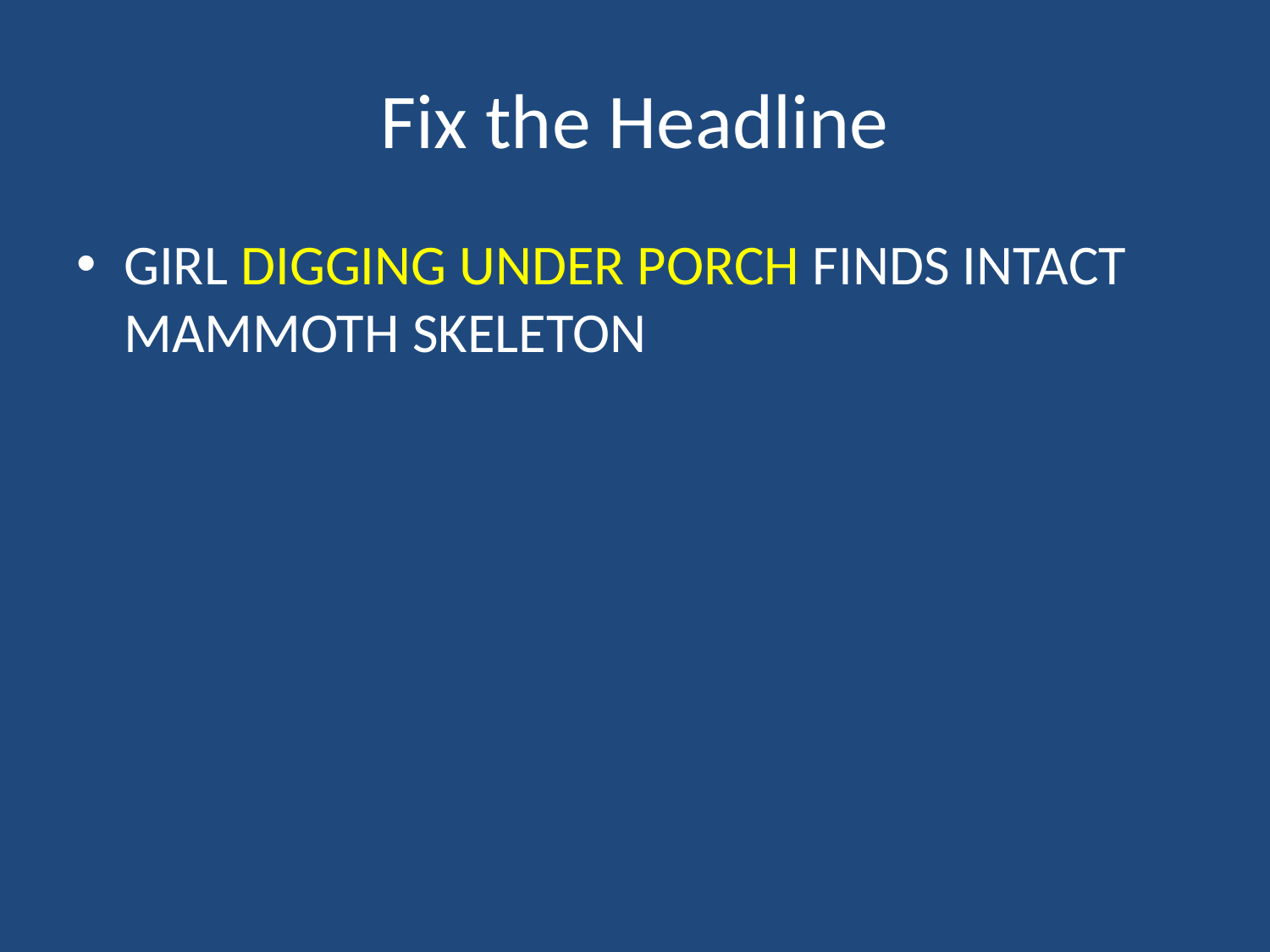

# Fix the Headline
GIRL DIGGING UNDER PORCH FINDS INTACT MAMMOTH SKELETON